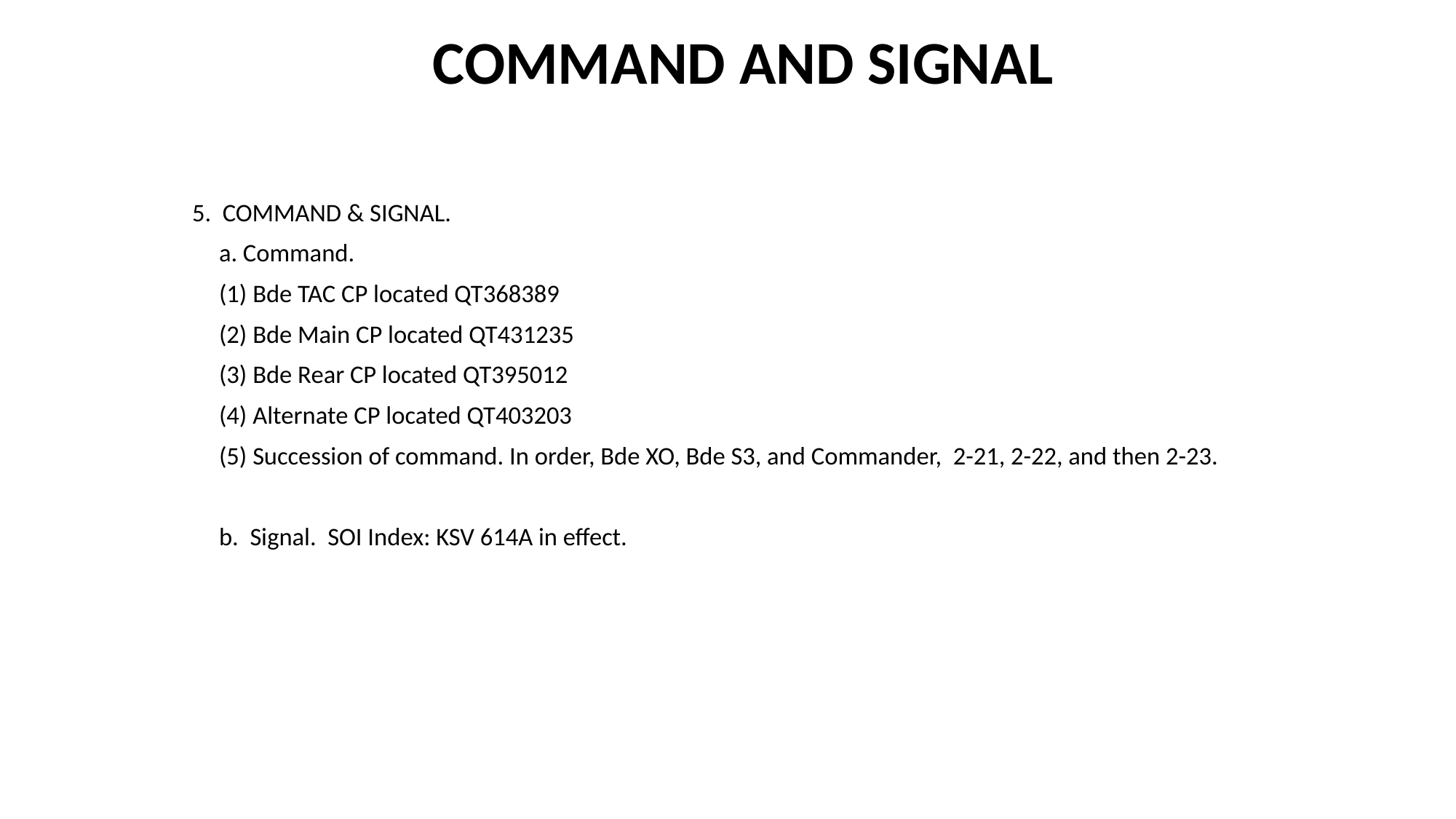

COMMAND AND SIGNAL
5.  COMMAND & SIGNAL.
	a. Command.
		(1) Bde TAC CP located QT368389
		(2) Bde Main CP located QT431235
		(3) Bde Rear CP located QT395012
		(4) Alternate CP located QT403203
		(5) Succession of command. In order, Bde XO, Bde S3, and Commander,  2-21, 2-22, and then 2-23.

	b.  Signal.  SOI Index: KSV 614A in effect.